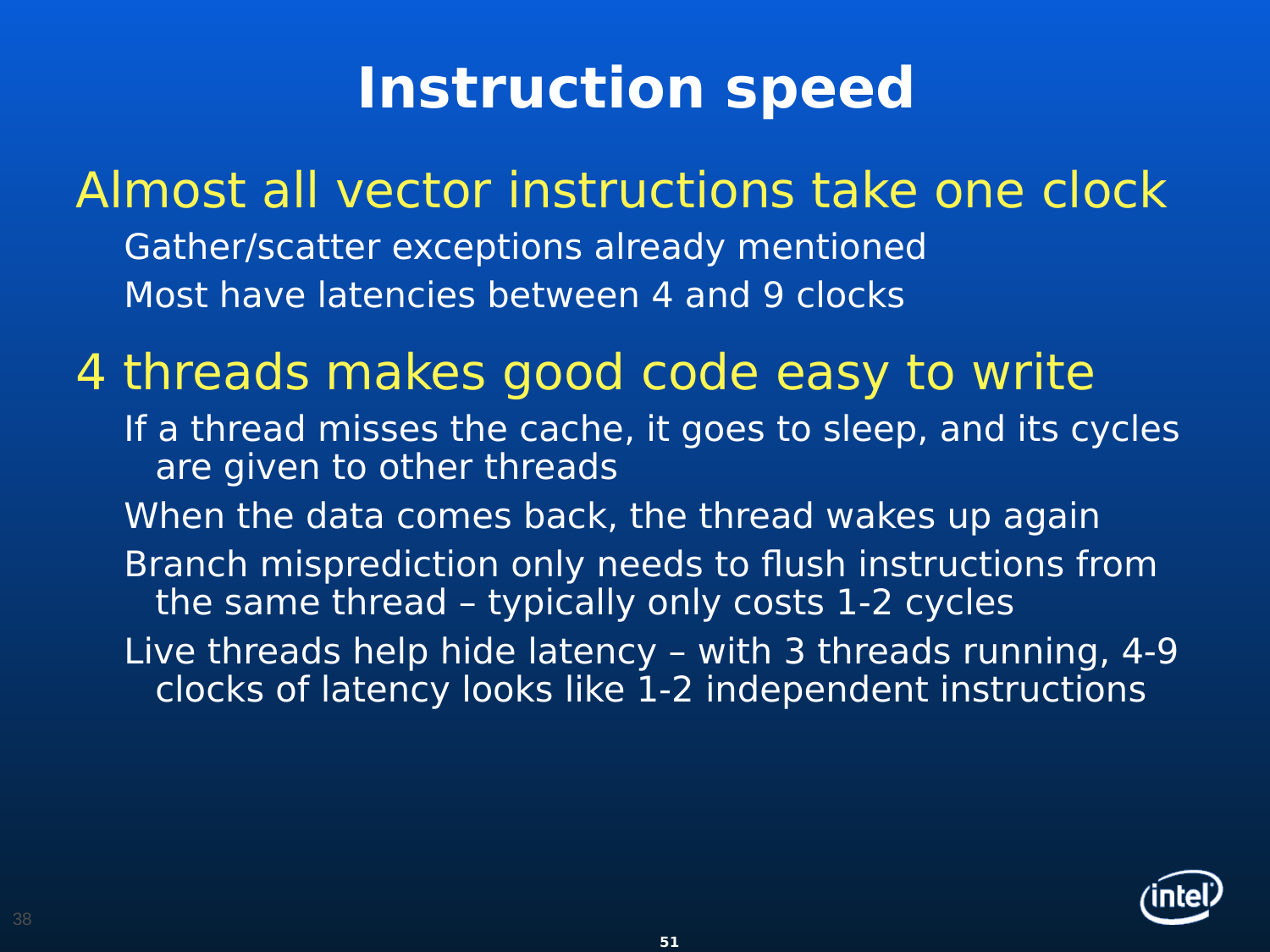

Instruction speed
Almost all vector instructions take one clock
Gather/scatter exceptions already mentioned
Most have latencies between 4 and 9 clocks
4 threads makes good code easy to write
If a thread misses the cache, it goes to sleep, and its cycles are given to other threads
When the data comes back, the thread wakes up again
Branch misprediction only needs to flush instructions from the same thread – typically only costs 1-2 cycles
Live threads help hide latency – with 3 threads running, 4-9 clocks of latency looks like 1-2 independent instructions
38